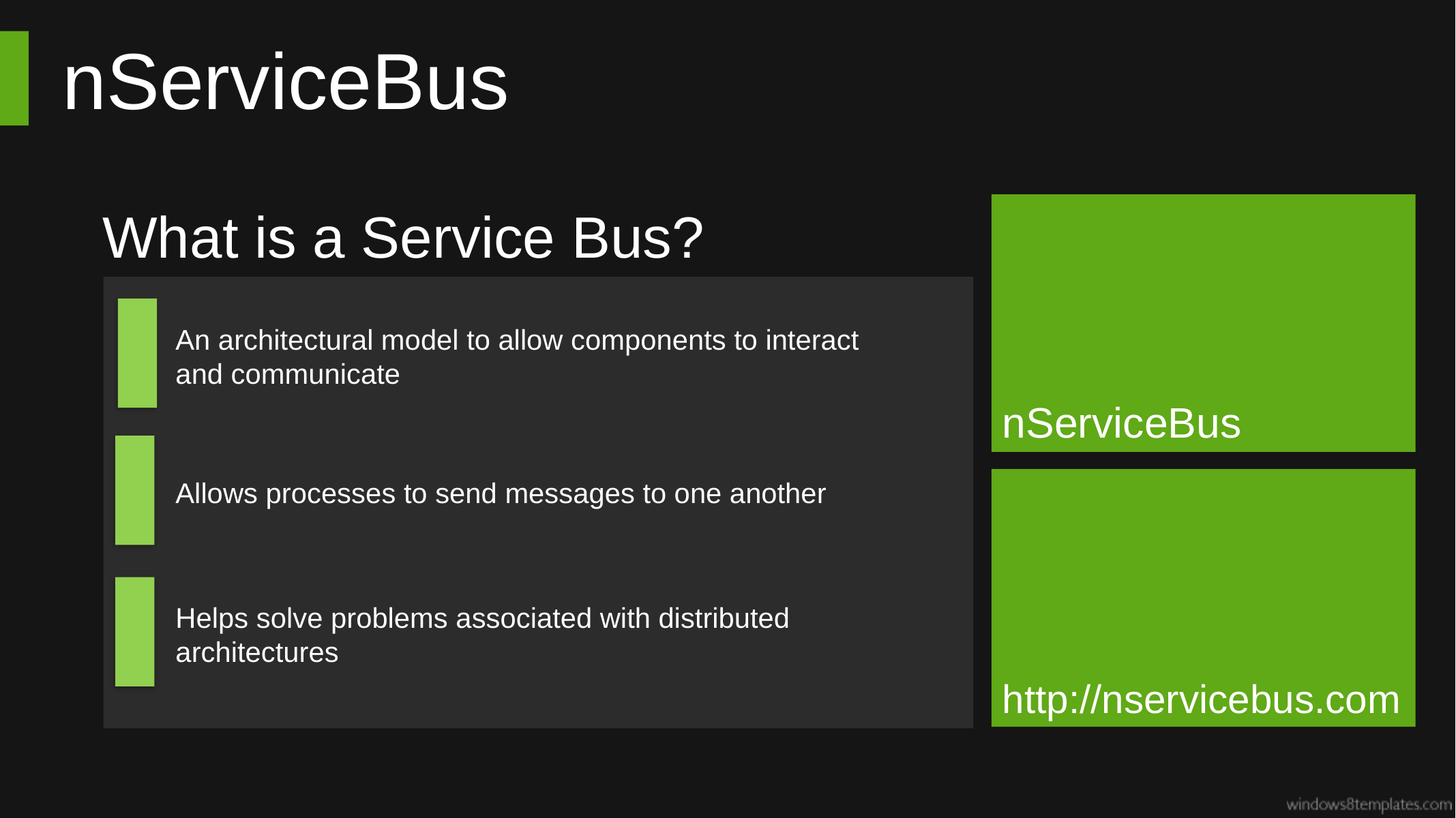

# nServiceBus
What is a Service Bus?

nServiceBus

An architectural model to allow components to interact and communicate

http://nservicebus.com
Allows processes to send messages to one another

Helps solve problems associated with distributed architectures